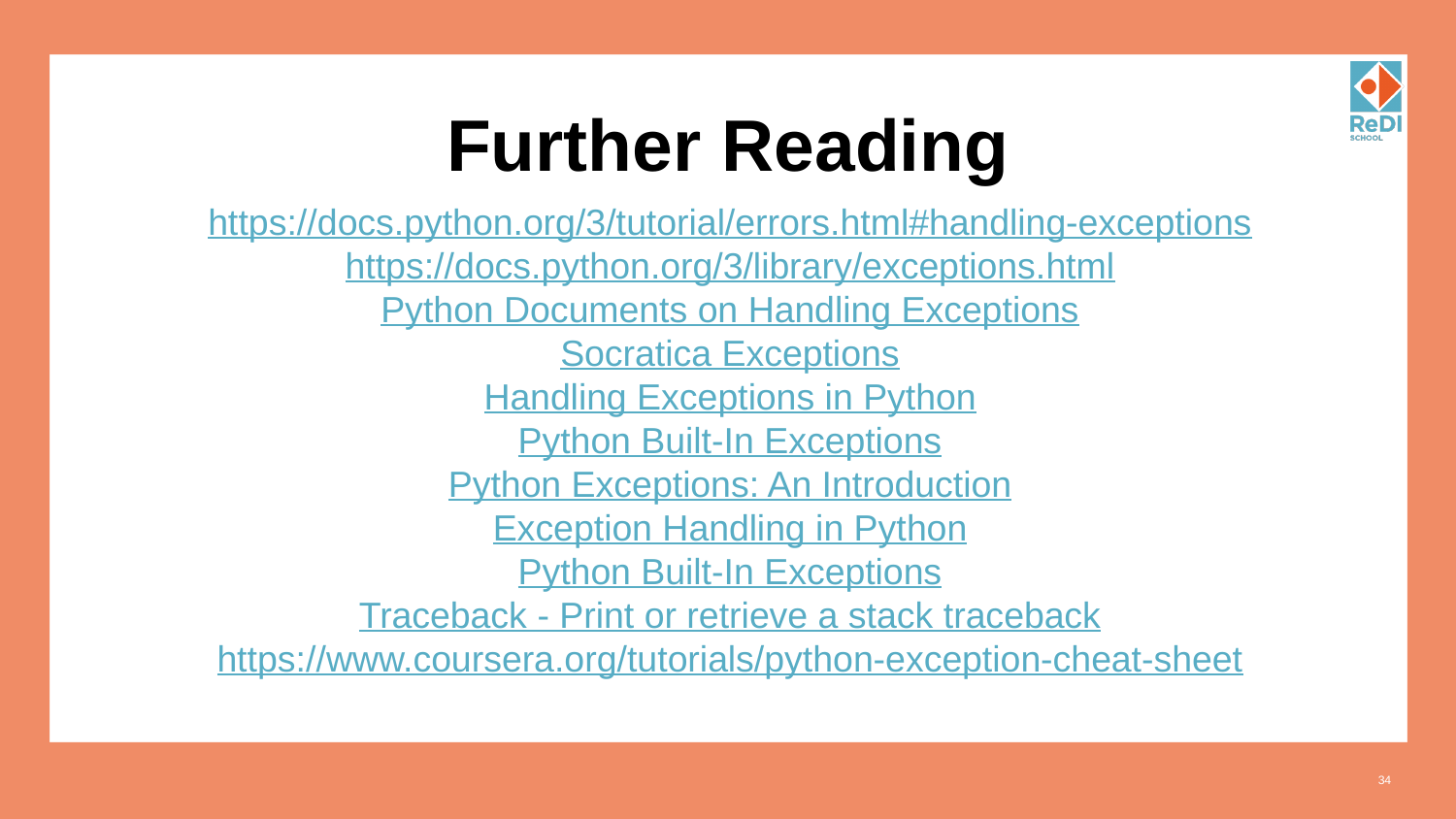

# Further Reading
https://docs.python.org/3/tutorial/errors.html#handling-exceptions
https://docs.python.org/3/library/exceptions.html
Python Documents on Handling Exceptions
Socratica Exceptions
Handling Exceptions in Python
Python Built-In Exceptions
Python Exceptions: An Introduction
Exception Handling in Python
Python Built-In Exceptions
Traceback - Print or retrieve a stack traceback
https://www.coursera.org/tutorials/python-exception-cheat-sheet

34